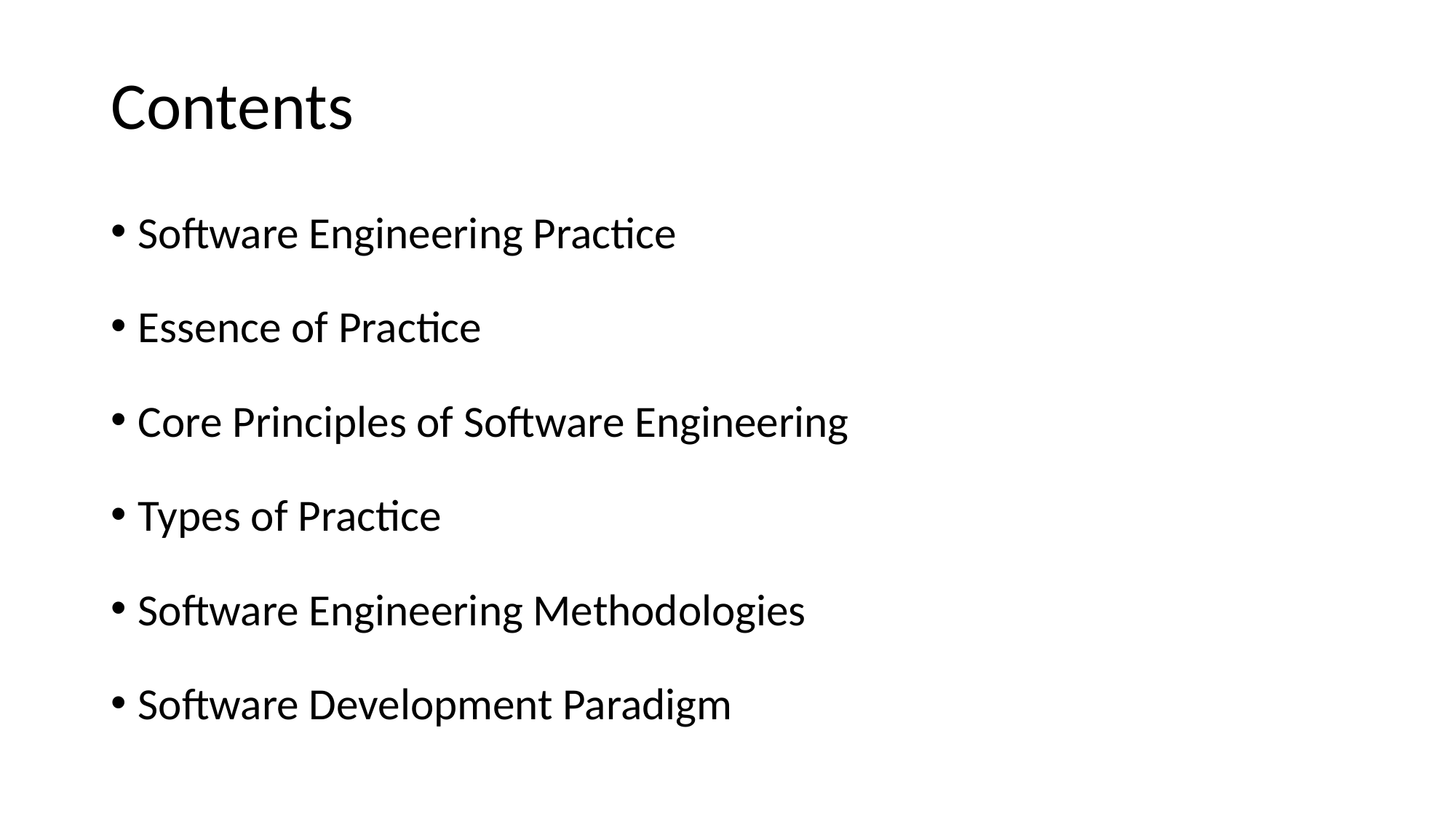

# Contents
Software Engineering Practice
Essence of Practice
Core Principles of Software Engineering
Types of Practice
Software Engineering Methodologies
Software Development Paradigm